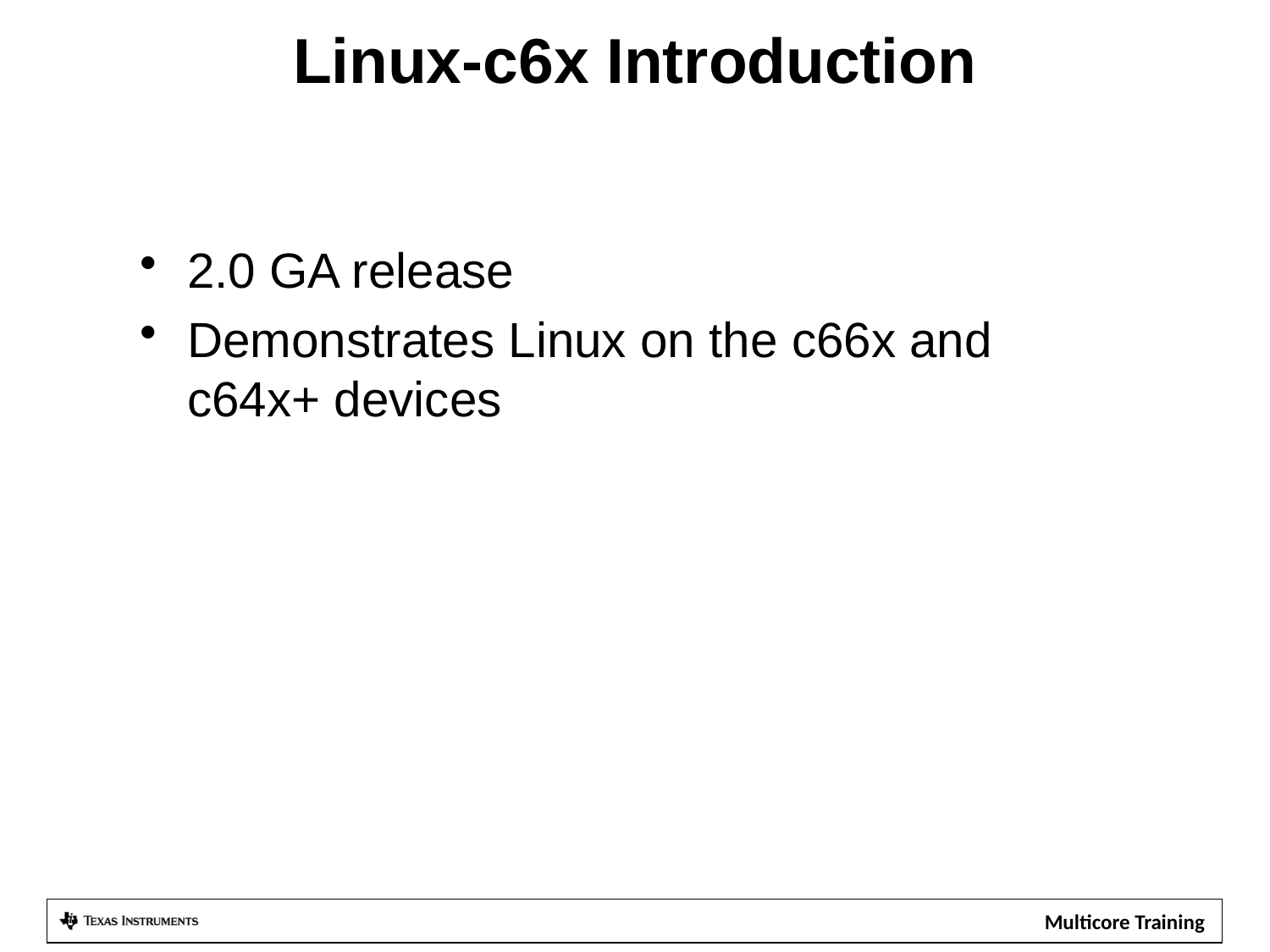

# Linux-c6x Introduction
2.0 GA release
Demonstrates Linux on the c66x and c64x+ devices